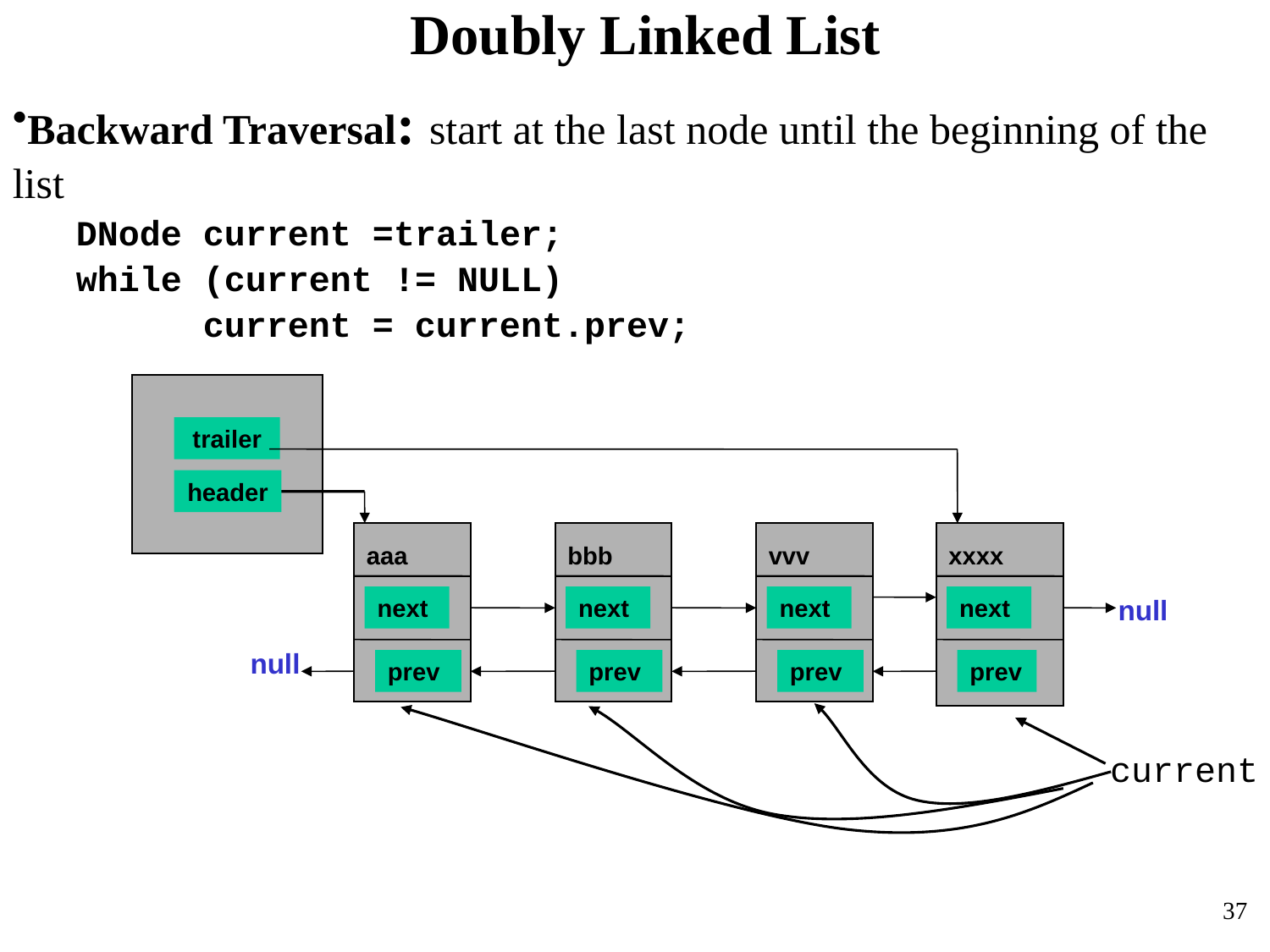

Doubly Linked List
Backward Traversal: start at the last node until the beginning of the list
DNode current =trailer;
while (current != NULL)
	current = current.prev;

trailer

header

aaa
bbb
vvv
xxxx

next
next
next
next
null

null

prev
prev
prev
prev

current
37